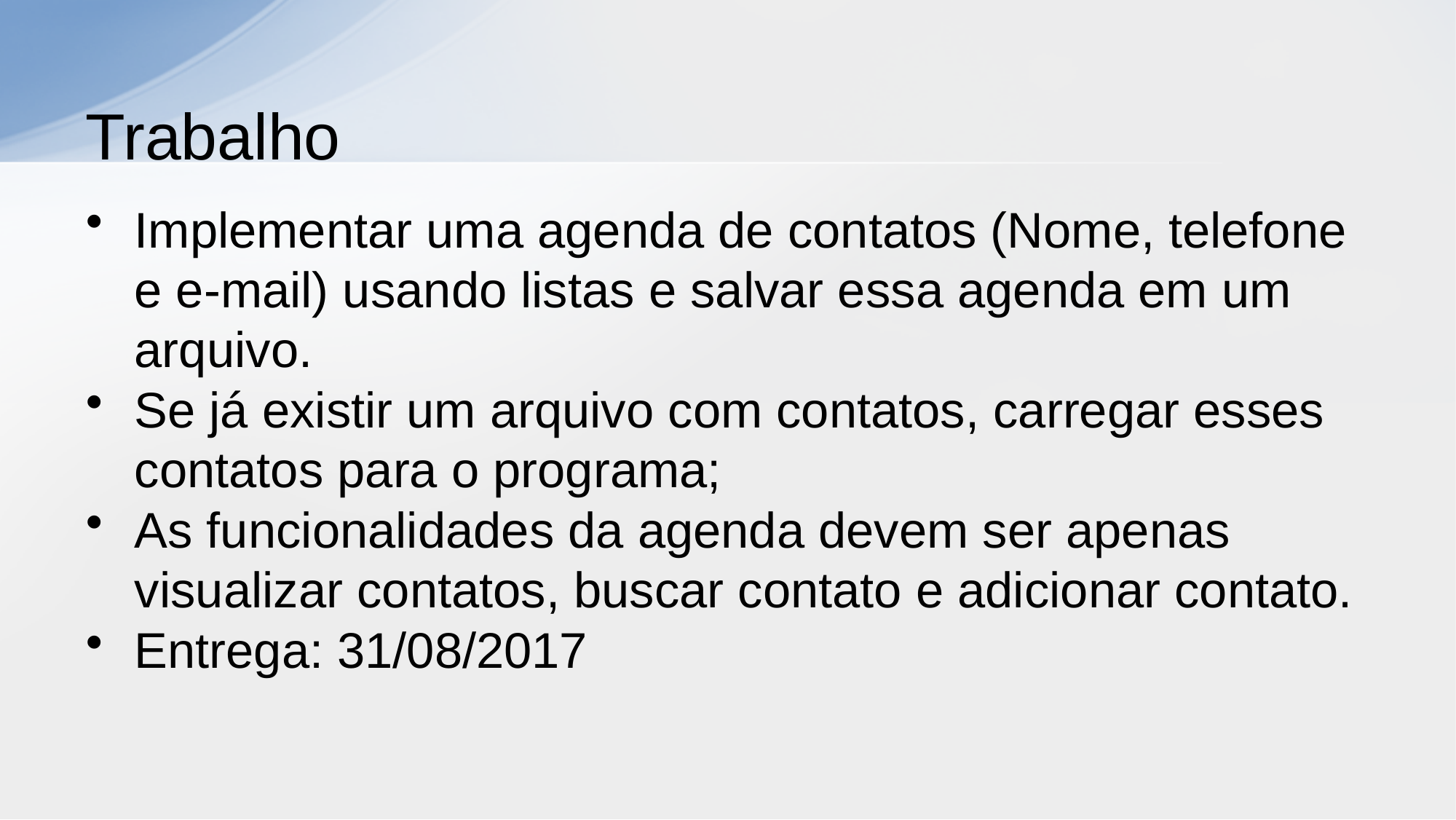

# Trabalho
Implementar uma agenda de contatos (Nome, telefone e e-mail) usando listas e salvar essa agenda em um arquivo.
Se já existir um arquivo com contatos, carregar esses contatos para o programa;
As funcionalidades da agenda devem ser apenas visualizar contatos, buscar contato e adicionar contato.
Entrega: 31/08/2017